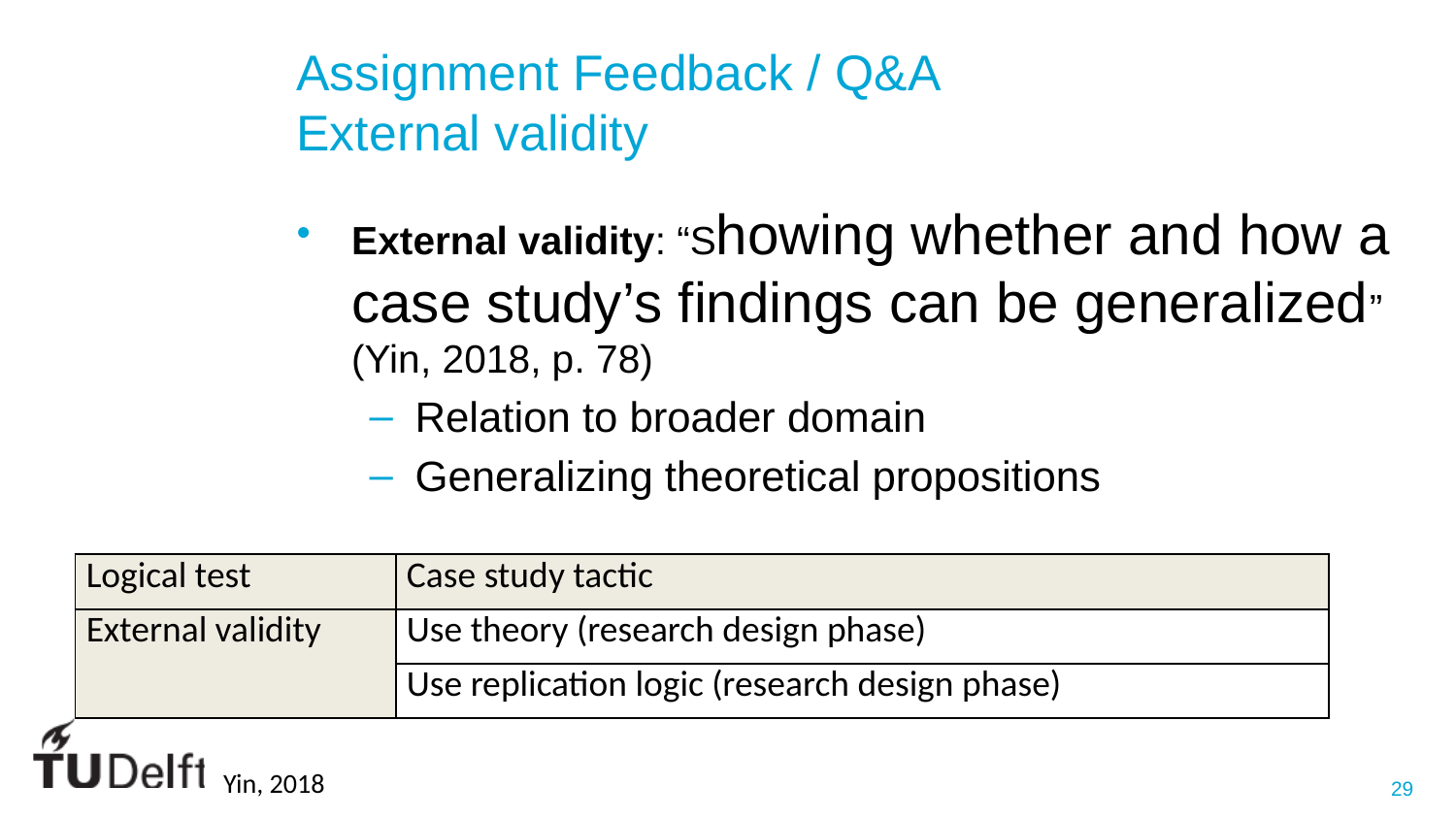

# Assignment Feedback / Q&A External validity
External validity: “Showing whether and how a case study’s findings can be generalized” (Yin, 2018, p. 78)
Relation to broader domain
Generalizing theoretical propositions

| Logical test | Case study tactic |
| --- | --- |
| External validity | Use theory (research design phase) |
|  | Use replication logic (research design phase) |
Yin, 2018
Yin, 2018